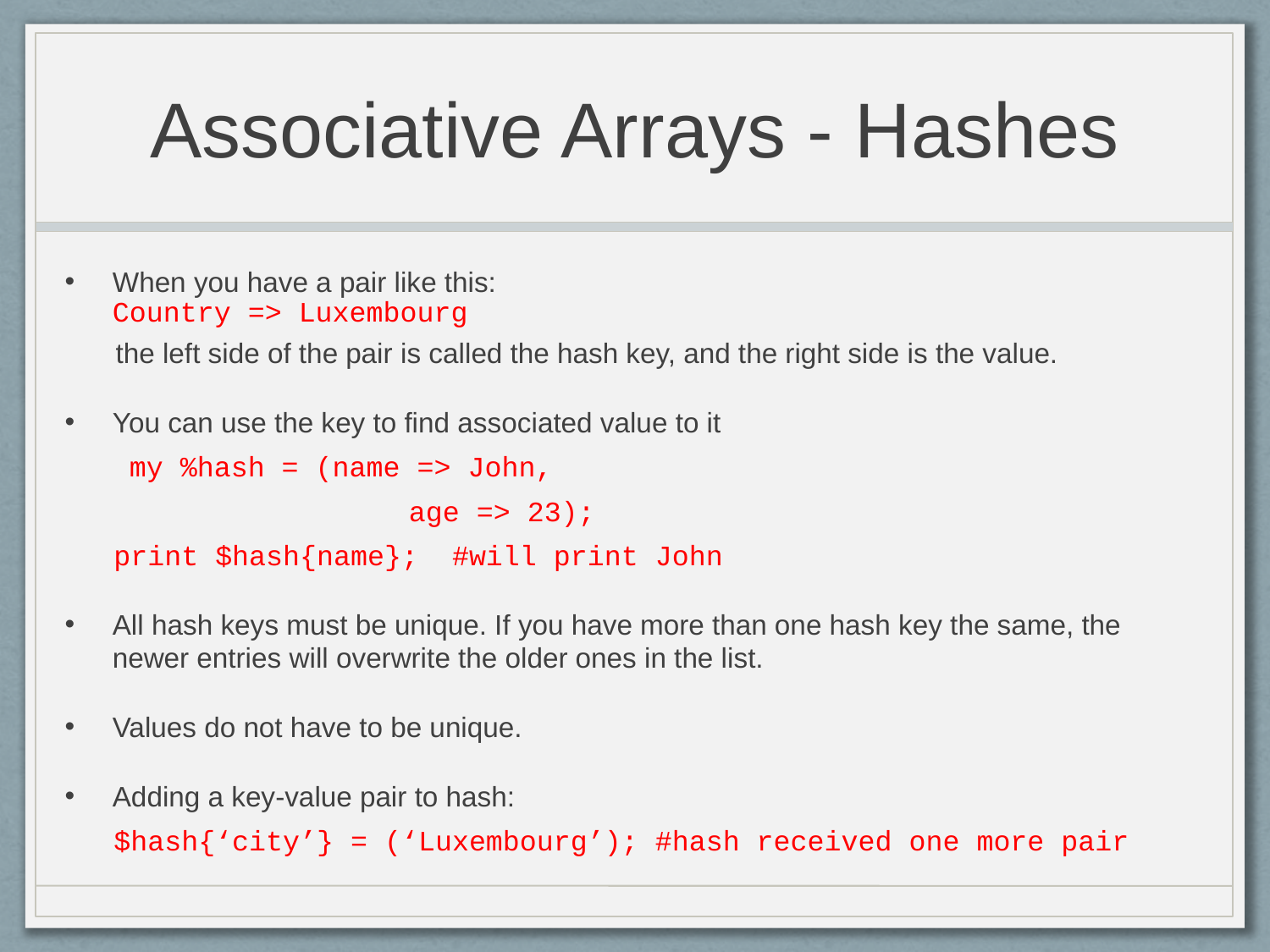

# Associative Arrays - Hashes
When you have a pair like this:
Country => Luxembourg
   the left side of the pair is called the hash key, and the right side is the value.
You can use the key to find associated value to it
my %hash = (name => John,
  	         age => 23);
print $hash{name};  #will print John
All hash keys must be unique. If you have more than one hash key the same, the newer entries will overwrite the older ones in the list.
Values do not have to be unique.
Adding a key-value pair to hash:
$hash{‘city’} = (‘Luxembourg’); #hash received one more pair